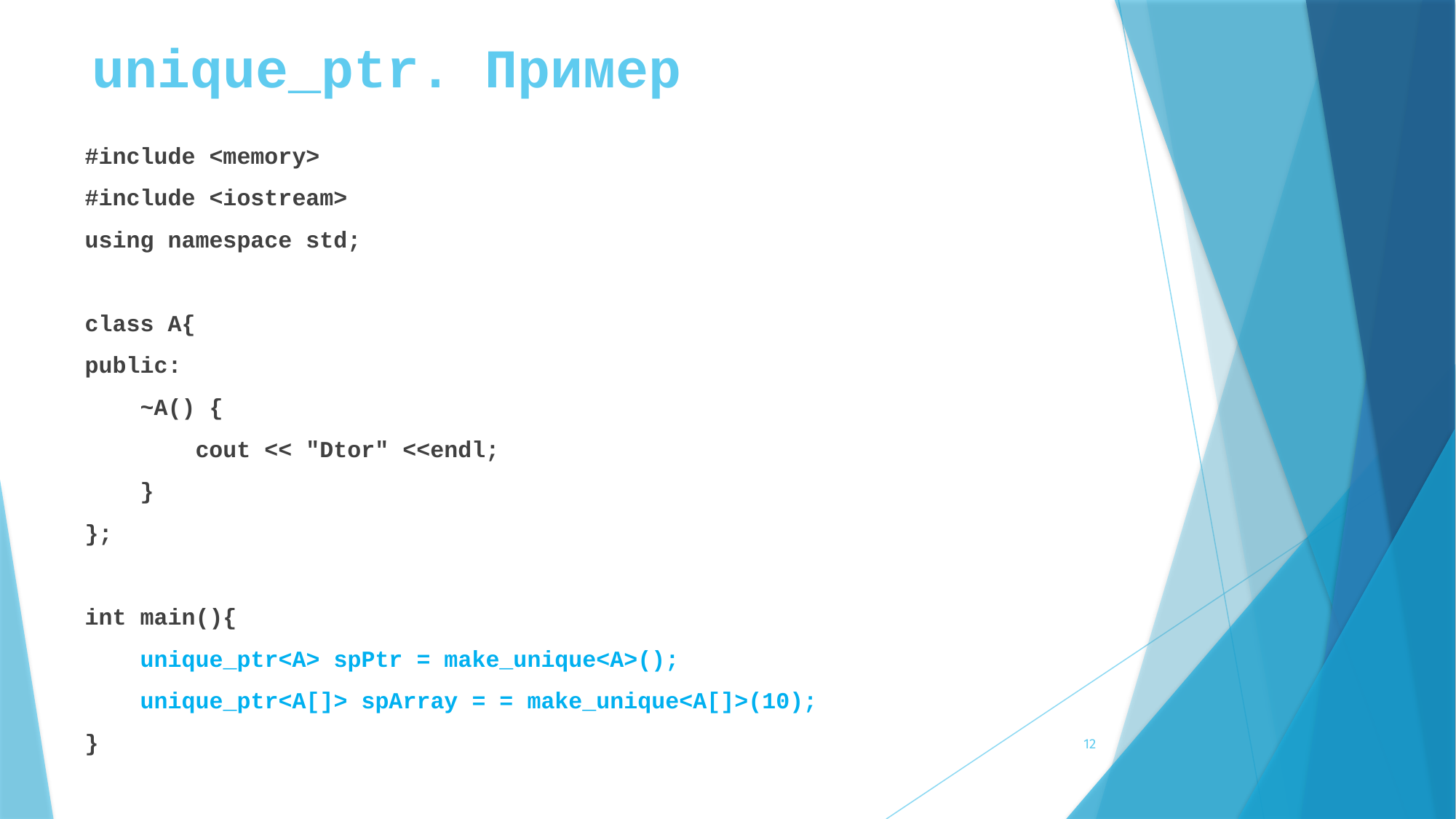

# unique_ptr. Пример
#include <memory>
#include <iostream>
using namespace std;

class A{
public:
    ~A() {
        cout << "Dtor" <<endl;
    }
};

int main(){
    unique_ptr<A> spPtr = make_unique<A>();
    unique_ptr<A[]> spArray = = make_unique<A[]>(10);
}
12